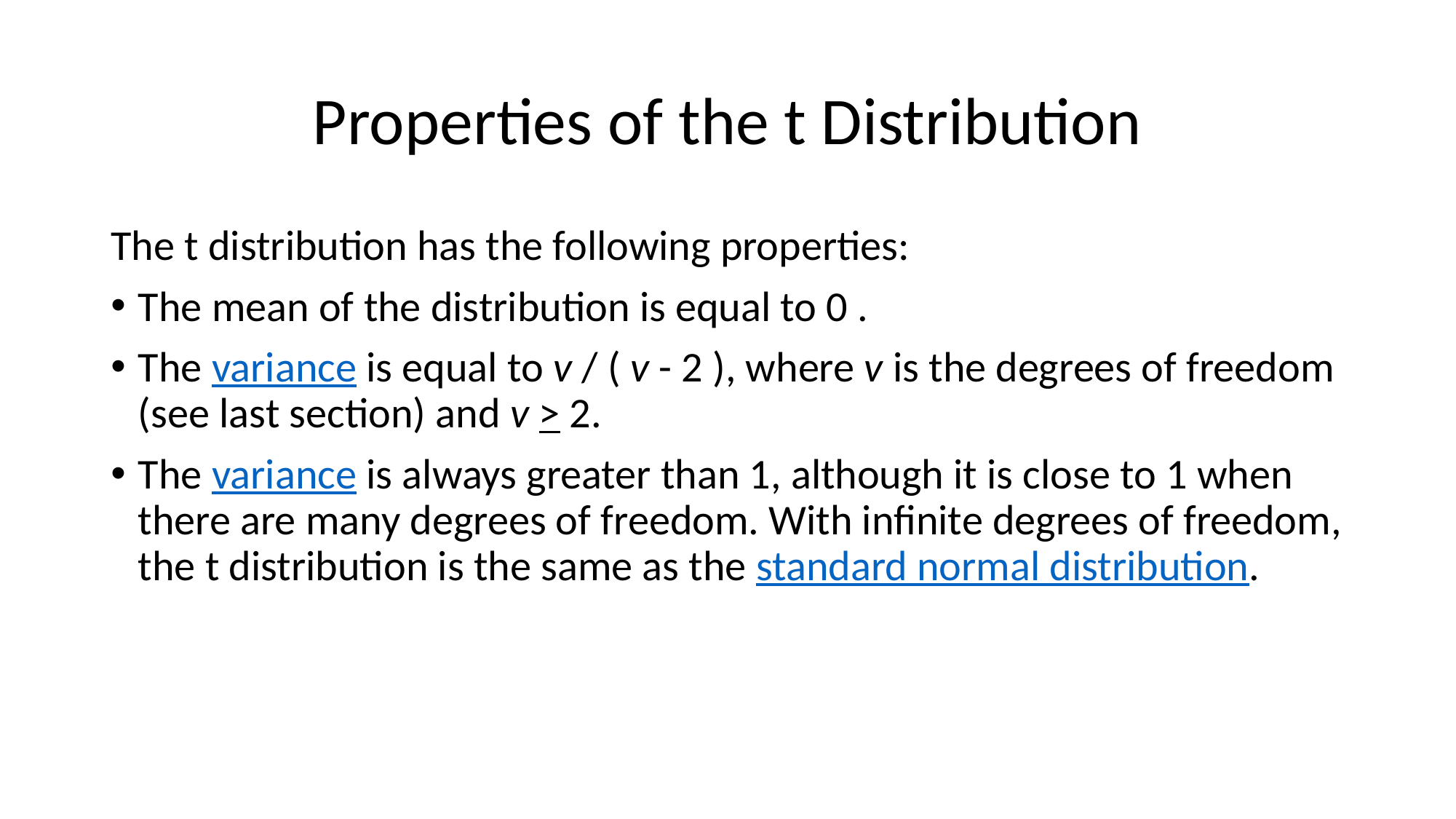

# Properties of the t Distribution
The t distribution has the following properties:
The mean of the distribution is equal to 0 .
The variance is equal to v / ( v - 2 ), where v is the degrees of freedom (see last section) and v > 2.
The variance is always greater than 1, although it is close to 1 when there are many degrees of freedom. With infinite degrees of freedom, the t distribution is the same as the standard normal distribution.